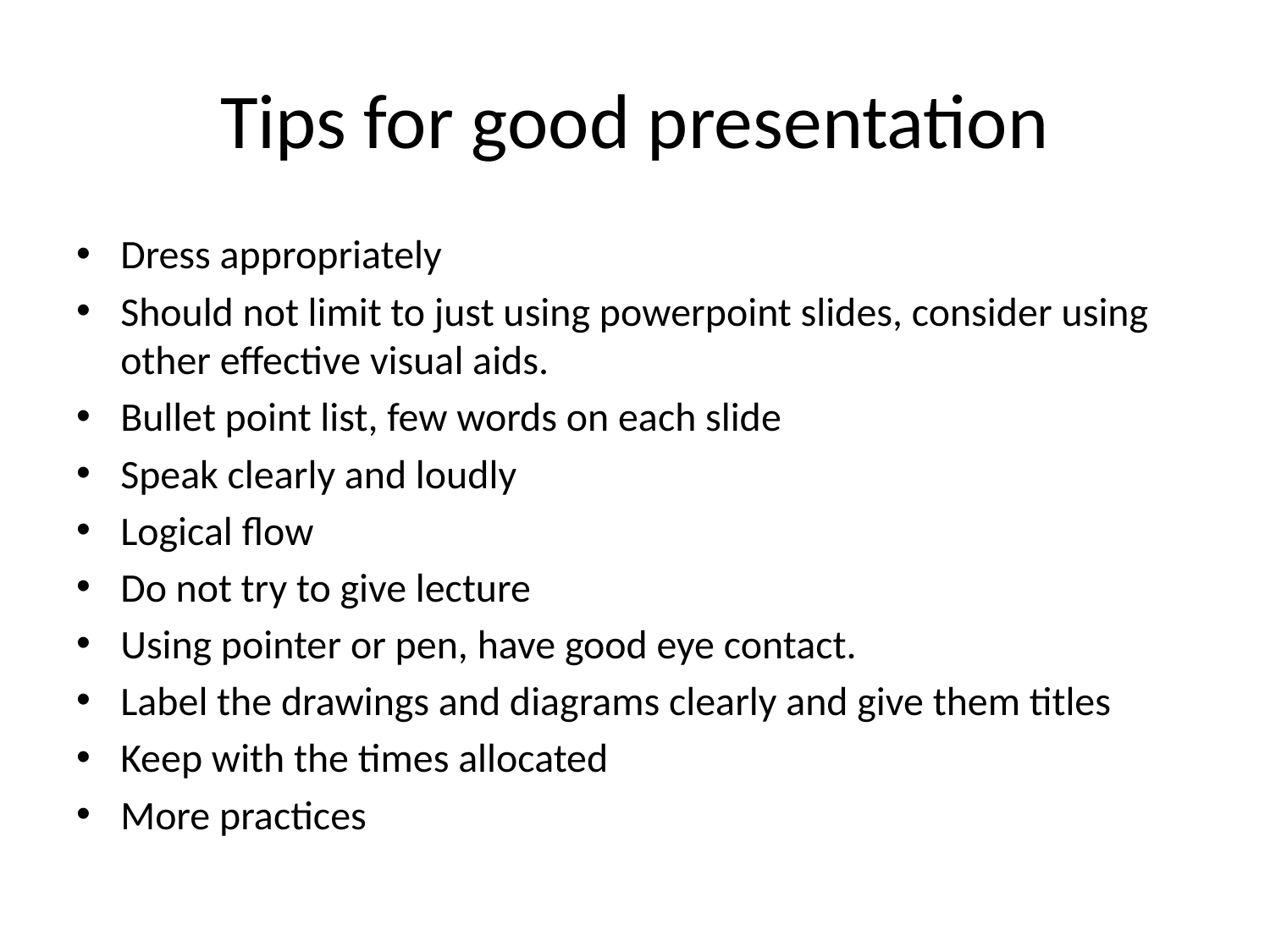

# Tips for good presentation
Dress appropriately
Should not limit to just using powerpoint slides, consider using other effective visual aids.
Bullet point list, few words on each slide
Speak clearly and loudly
Logical flow
Do not try to give lecture
Using pointer or pen, have good eye contact.
Label the drawings and diagrams clearly and give them titles
Keep with the times allocated
More practices